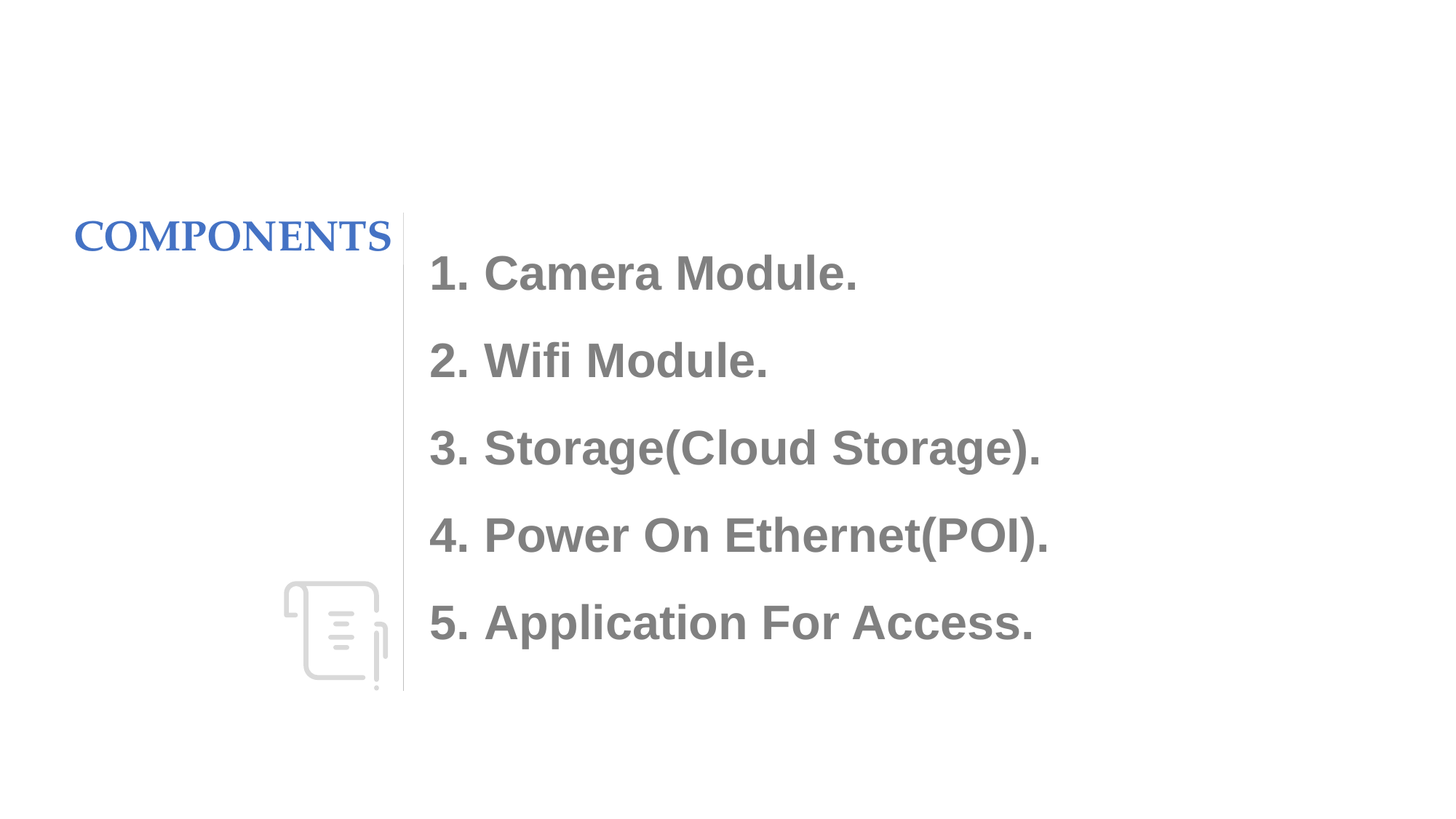

COMPONENTS
Camera Module.
Wifi Module.
Storage(Cloud Storage).
Power On Ethernet(POI).
Application For Access.